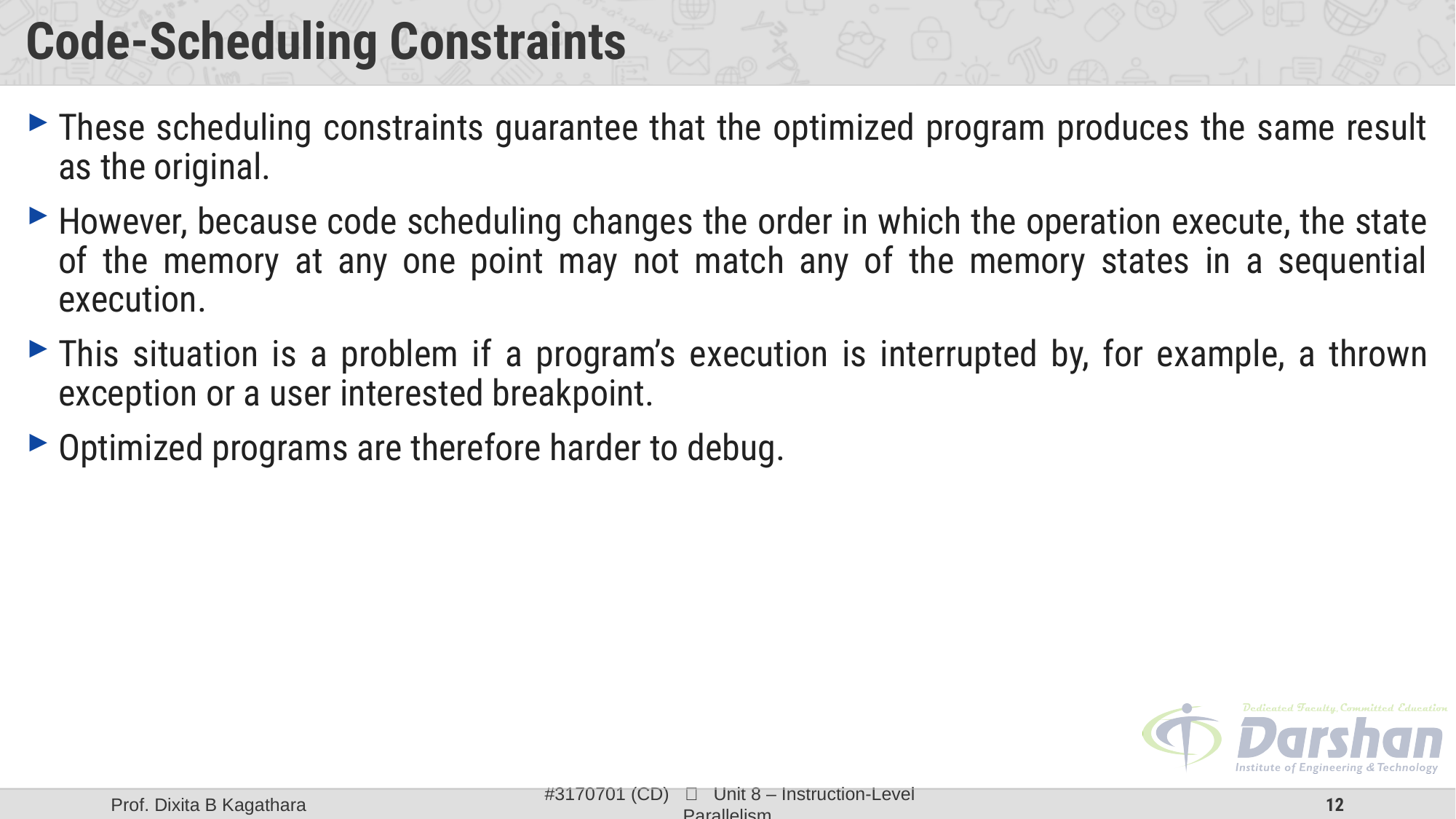

# Code-Scheduling Constraints
These scheduling constraints guarantee that the optimized program produces the same result as the original.
However, because code scheduling changes the order in which the operation execute, the state of the memory at any one point may not match any of the memory states in a sequential execution.
This situation is a problem if a program’s execution is interrupted by, for example, a thrown exception or a user interested breakpoint.
Optimized programs are therefore harder to debug.